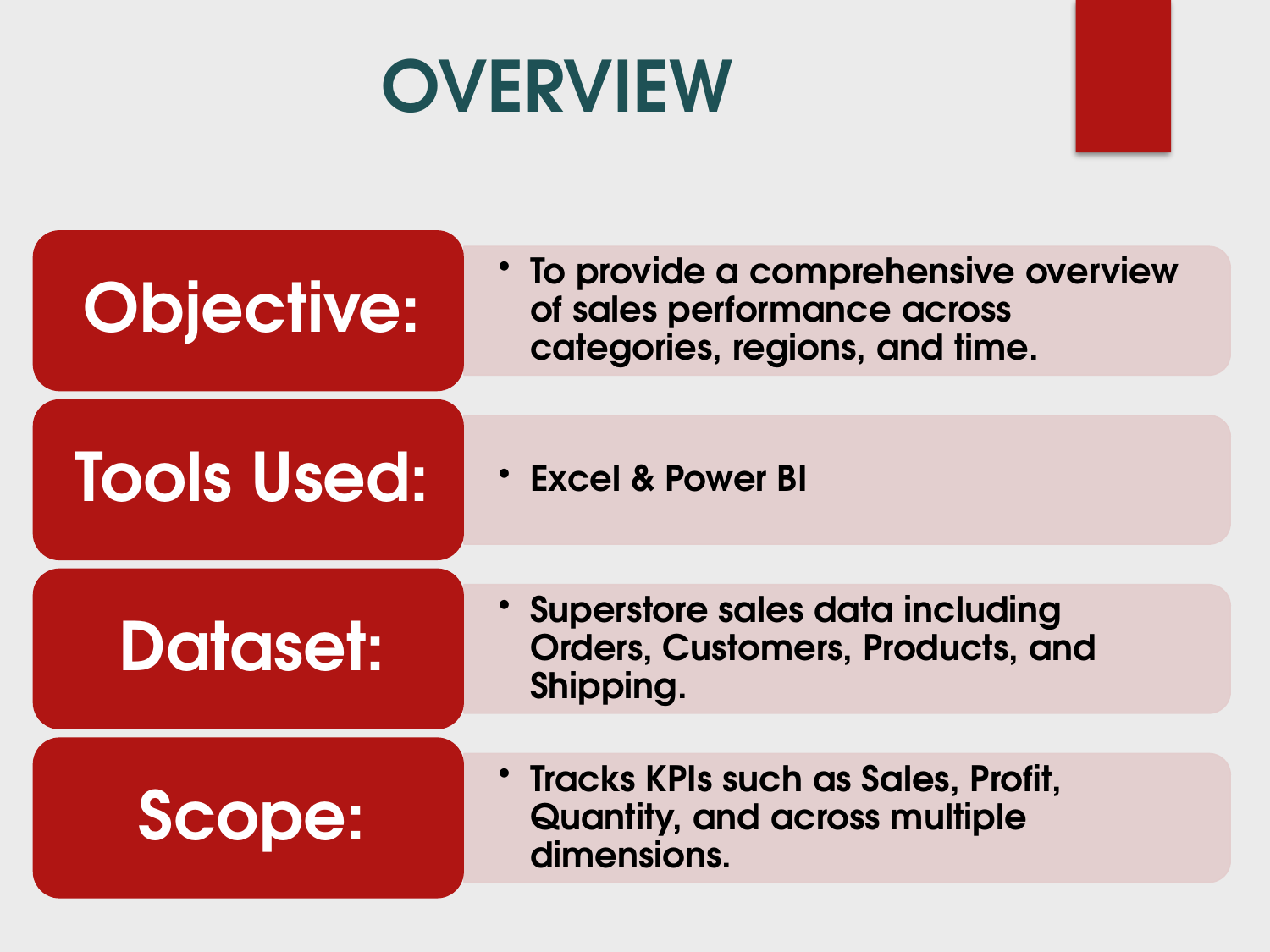

# OVERVIEW
To provide a comprehensive overview of sales performance across categories, regions, and time.
Objective:
Excel & Power BI
Tools Used:
Superstore sales data including Orders, Customers, Products, and Shipping.
Dataset:
Tracks KPIs such as Sales, Profit, Quantity, and across multiple dimensions.
Scope: